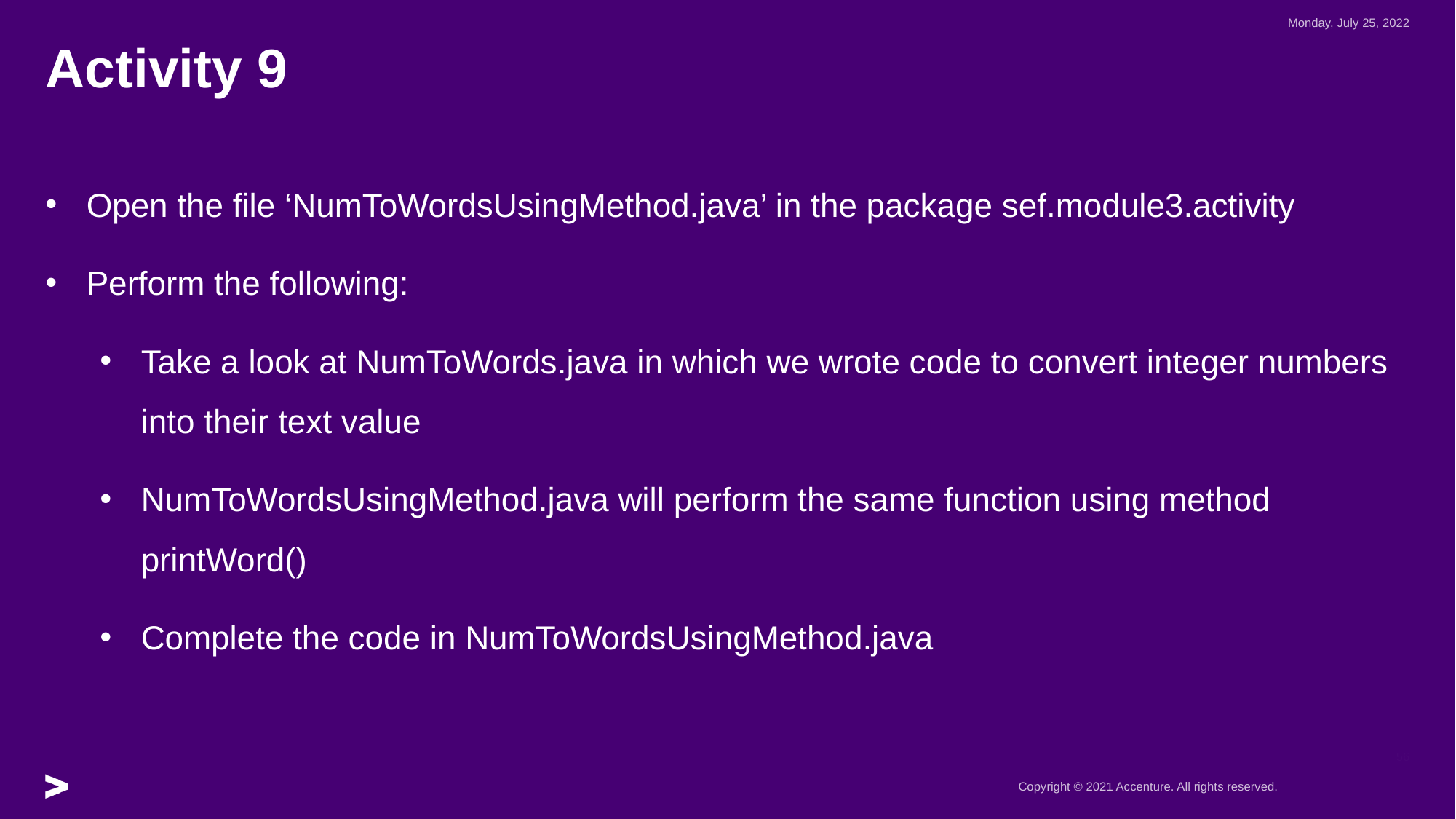

Monday, July 25, 2022
# Activity 9
Open the file ‘NumToWordsUsingMethod.java’ in the package sef.module3.activity
Perform the following:
Take a look at NumToWords.java in which we wrote code to convert integer numbers into their text value
NumToWordsUsingMethod.java will perform the same function using method printWord()
Complete the code in NumToWordsUsingMethod.java

56